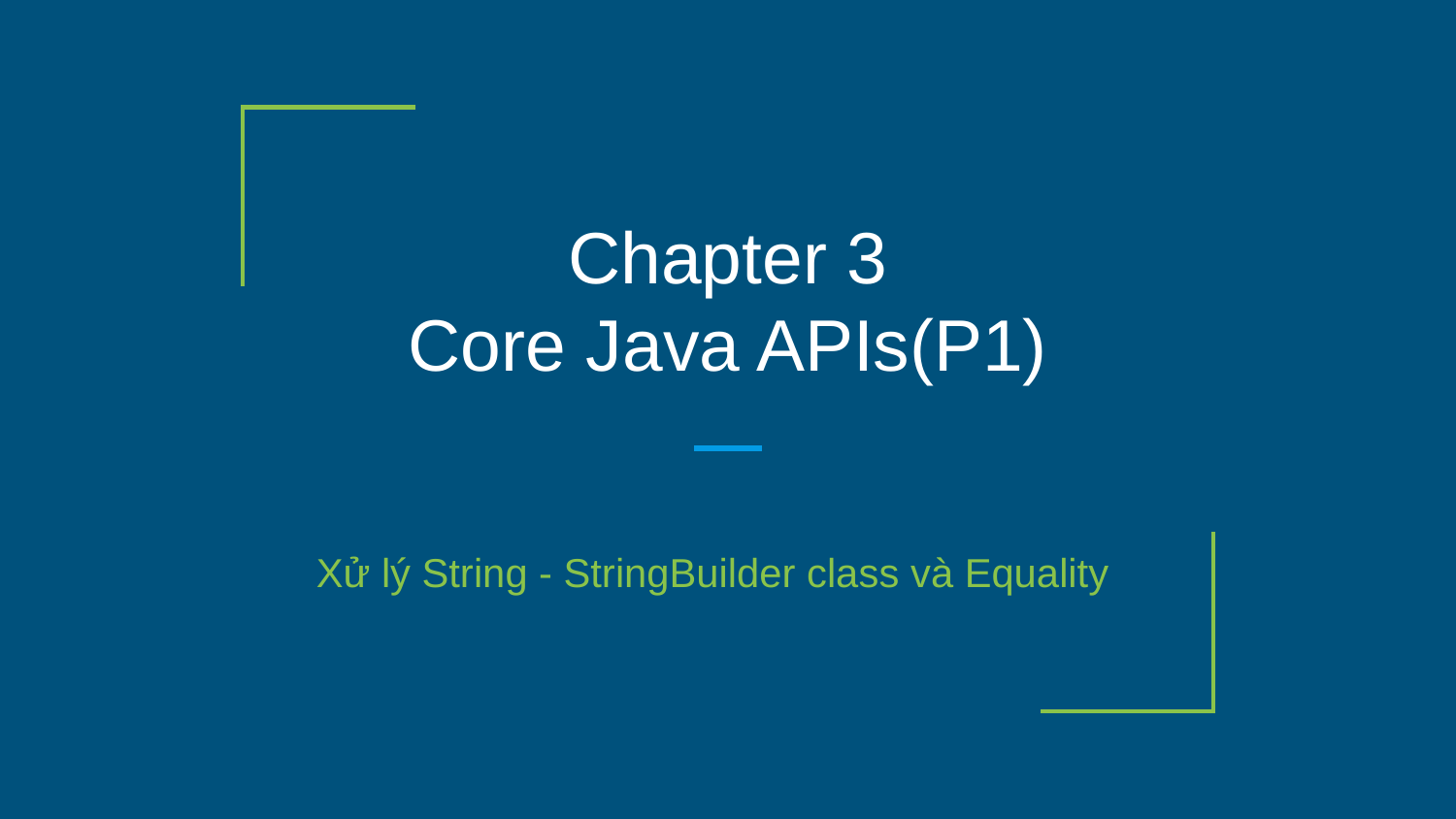

# Chapter 3
Core Java APIs(P1)
Xử lý String - StringBuilder class và Equality